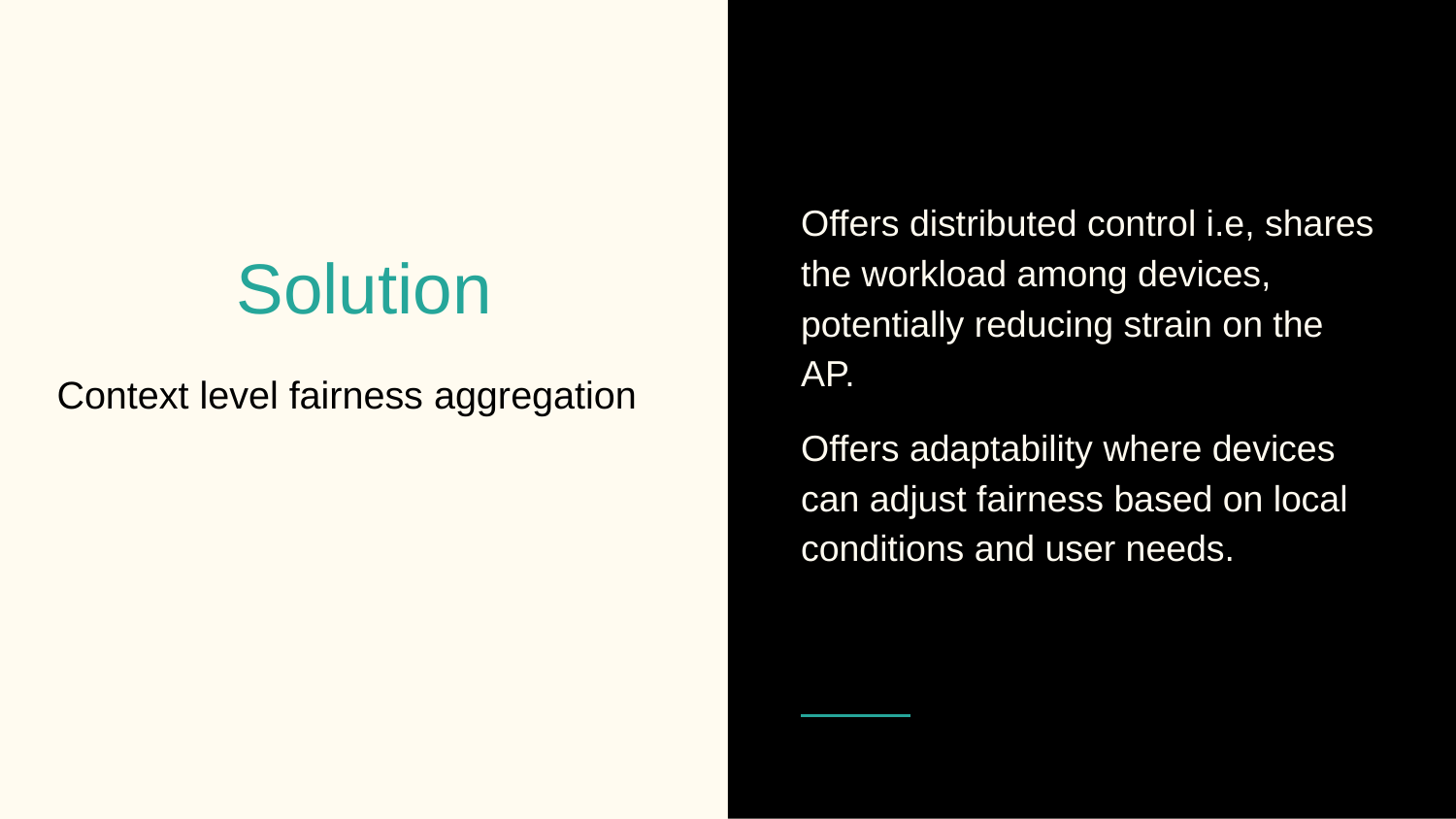

Offers distributed control i.e, shares the workload among devices, potentially reducing strain on the AP.
Offers adaptability where devices can adjust fairness based on local conditions and user needs.

# Solution
Context level fairness aggregation